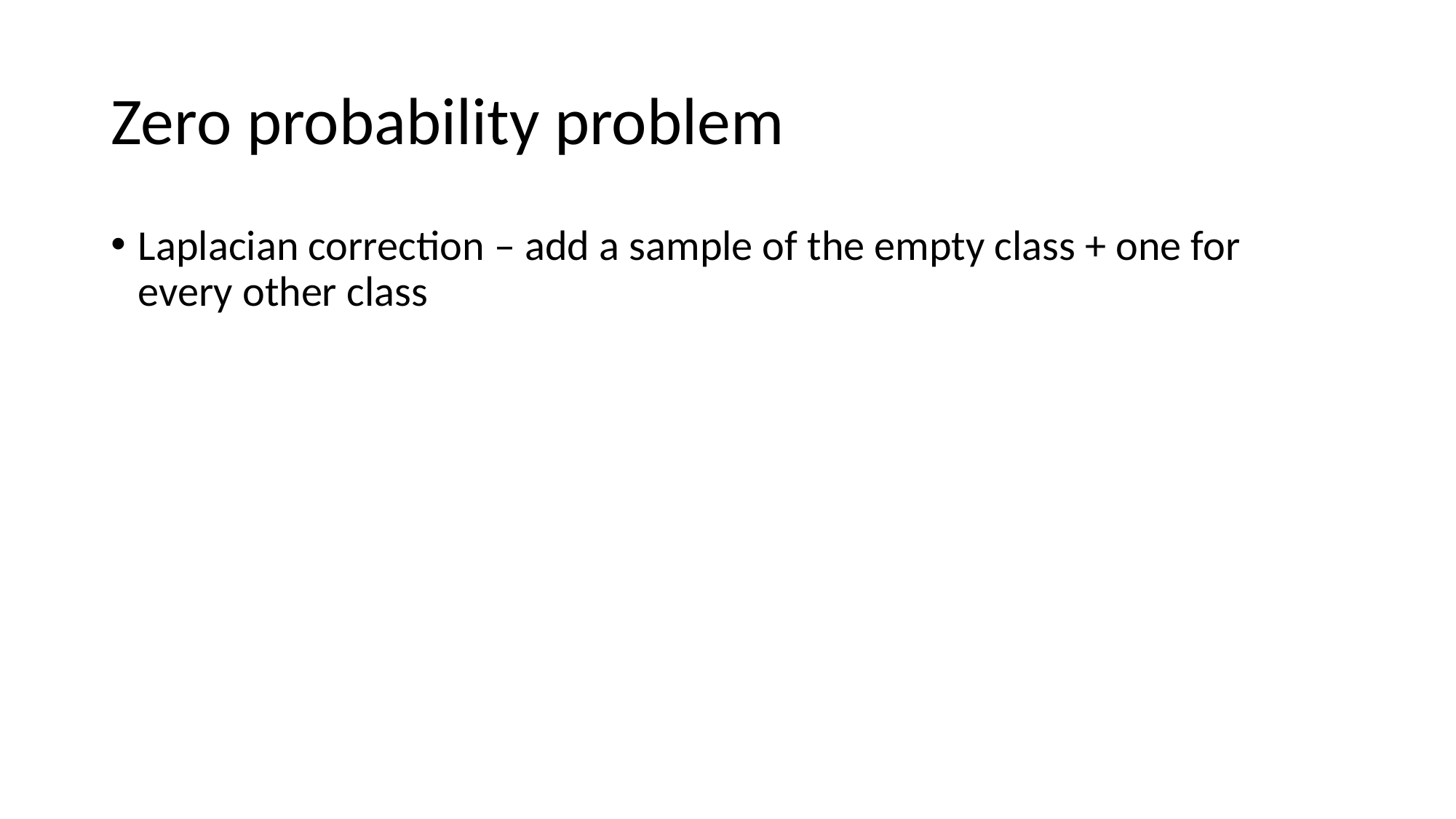

# Zero probability problem
Laplacian correction – add a sample of the empty class + one for every other class